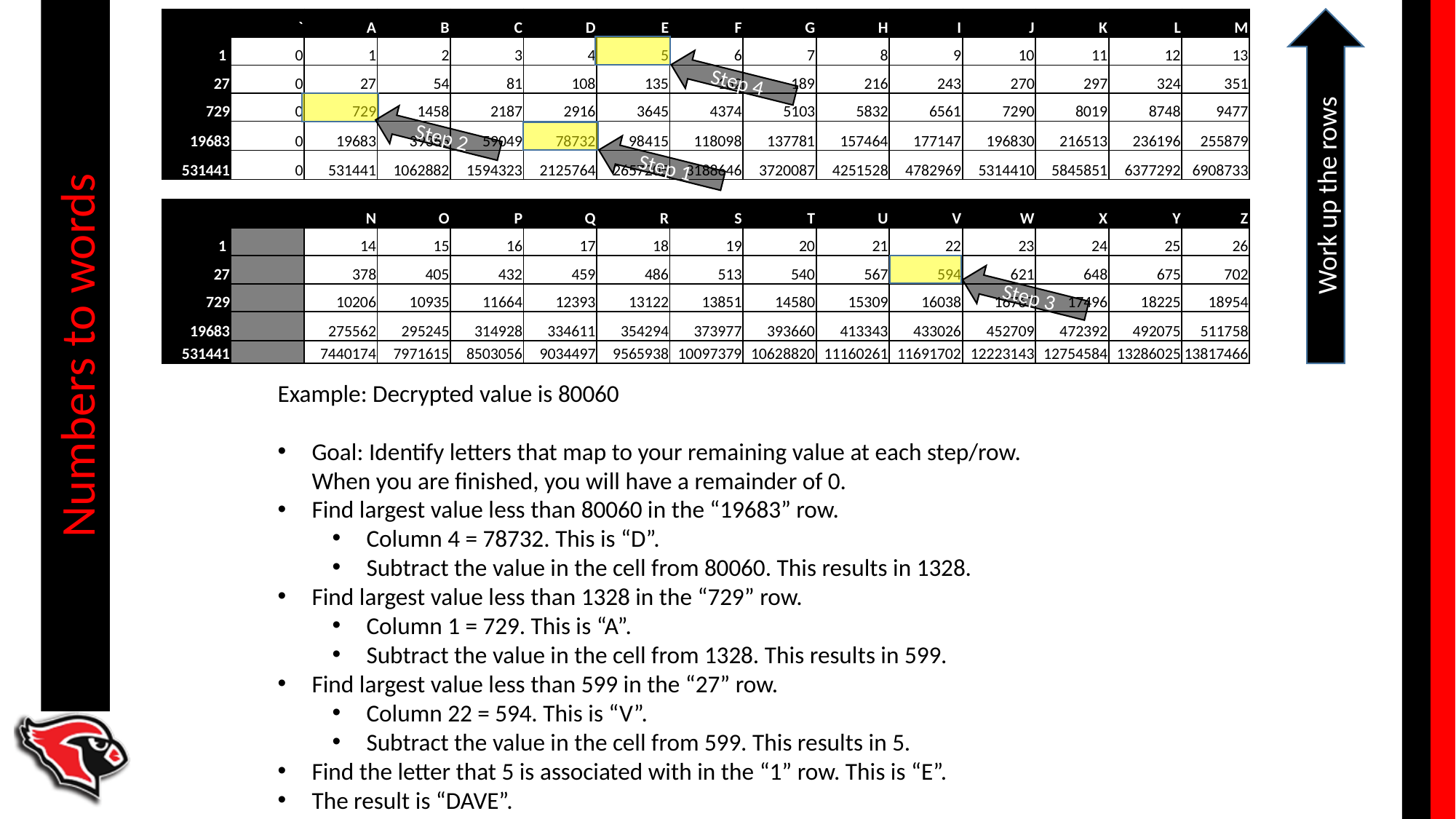

|  | ` | A | B | C | D | E | F | G | H | I | J | K | L | M |
| --- | --- | --- | --- | --- | --- | --- | --- | --- | --- | --- | --- | --- | --- | --- |
| 1 | 0 | 1 | 2 | 3 | 4 | 5 | 6 | 7 | 8 | 9 | 10 | 11 | 12 | 13 |
| 27 | 0 | 27 | 54 | 81 | 108 | 135 | 162 | 189 | 216 | 243 | 270 | 297 | 324 | 351 |
| 729 | 0 | 729 | 1458 | 2187 | 2916 | 3645 | 4374 | 5103 | 5832 | 6561 | 7290 | 8019 | 8748 | 9477 |
| 19683 | 0 | 19683 | 39366 | 59049 | 78732 | 98415 | 118098 | 137781 | 157464 | 177147 | 196830 | 216513 | 236196 | 255879 |
| 531441 | 0 | 531441 | 1062882 | 1594323 | 2125764 | 2657205 | 3188646 | 3720087 | 4251528 | 4782969 | 5314410 | 5845851 | 6377292 | 6908733 |
|  |  |  |  |  |  |  |  |  |  |  |  |  |  |  |
|  |  | N | O | P | Q | R | S | T | U | V | W | X | Y | Z |
| 1 |  | 14 | 15 | 16 | 17 | 18 | 19 | 20 | 21 | 22 | 23 | 24 | 25 | 26 |
| 27 |  | 378 | 405 | 432 | 459 | 486 | 513 | 540 | 567 | 594 | 621 | 648 | 675 | 702 |
| 729 |  | 10206 | 10935 | 11664 | 12393 | 13122 | 13851 | 14580 | 15309 | 16038 | 16767 | 17496 | 18225 | 18954 |
| 19683 |  | 275562 | 295245 | 314928 | 334611 | 354294 | 373977 | 393660 | 413343 | 433026 | 452709 | 472392 | 492075 | 511758 |
| 531441 |  | 7440174 | 7971615 | 8503056 | 9034497 | 9565938 | 10097379 | 10628820 | 11160261 | 11691702 | 12223143 | 12754584 | 13286025 | 13817466 |
Work up the rows

Step 4

Step 2

Step 1

Step 3
Numbers to words
Example: Decrypted value is 80060

Goal: Identify letters that map to your remaining value at each step/row. When you are finished, you will have a remainder of 0.
Find largest value less than 80060 in the “19683” row.
Column 4 = 78732. This is “D”.
Subtract the value in the cell from 80060. This results in 1328.
Find largest value less than 1328 in the “729” row.
Column 1 = 729. This is “A”.
Subtract the value in the cell from 1328. This results in 599.
Find largest value less than 599 in the “27” row.
Column 22 = 594. This is “V”.
Subtract the value in the cell from 599. This results in 5.
Find the letter that 5 is associated with in the “1” row. This is “E”.
The result is “DAVE”.